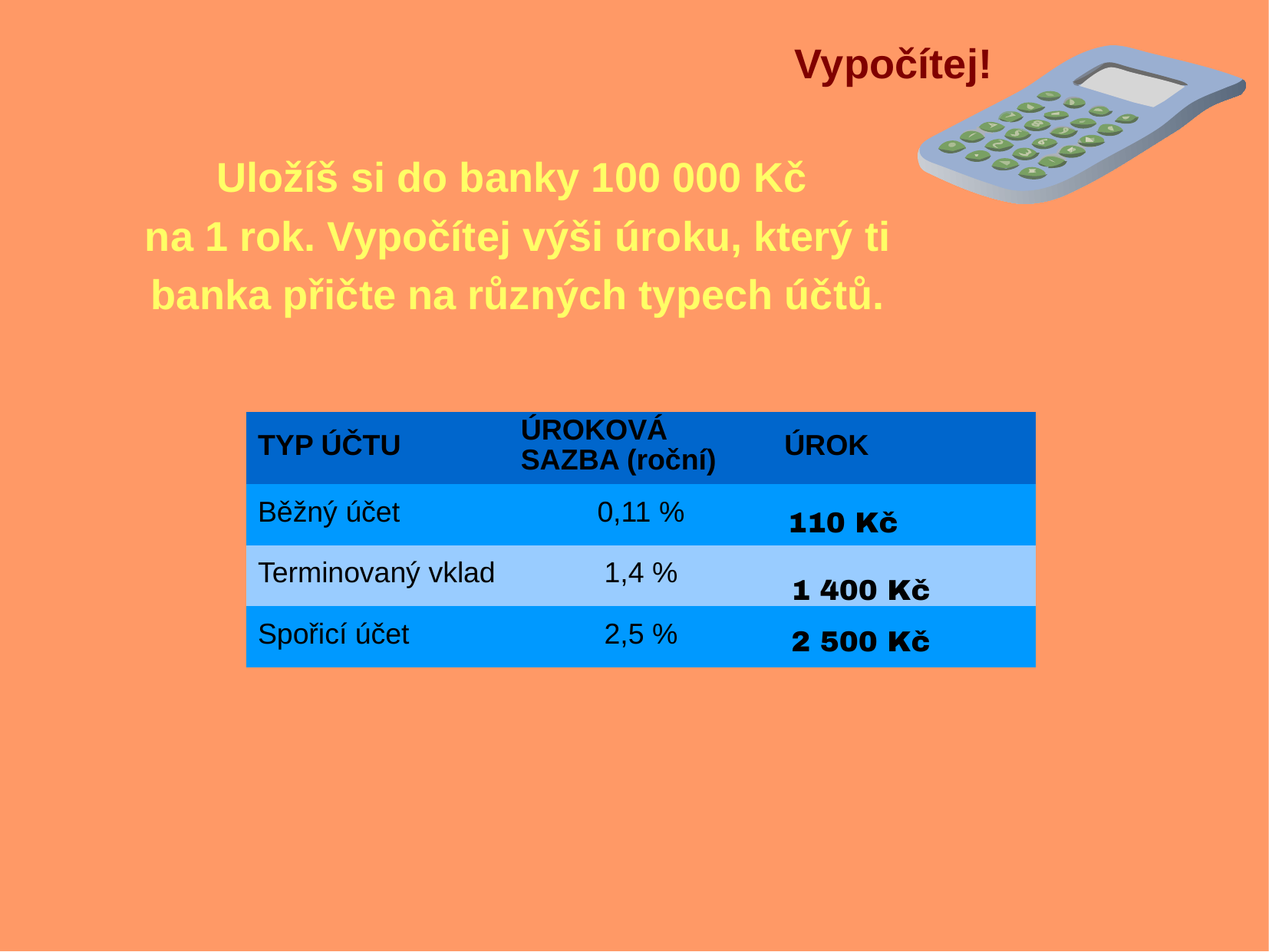

Vypočítej!

Uložíš si do banky 100 000 Kč
na 1 rok. Vypočítej výši úroku, který ti banka přičte na různých typech účtů.
| TYP ÚČTU | ÚROKOVÁ SAZBA (roční) | ÚROK |
| --- | --- | --- |
| Běžný účet | 0,11 % |  |
| Terminovaný vklad | 1,4 % |  |
| Spořicí účet | 2,5 % |  |
110 Kč
1 400 Kč
2 500 Kč